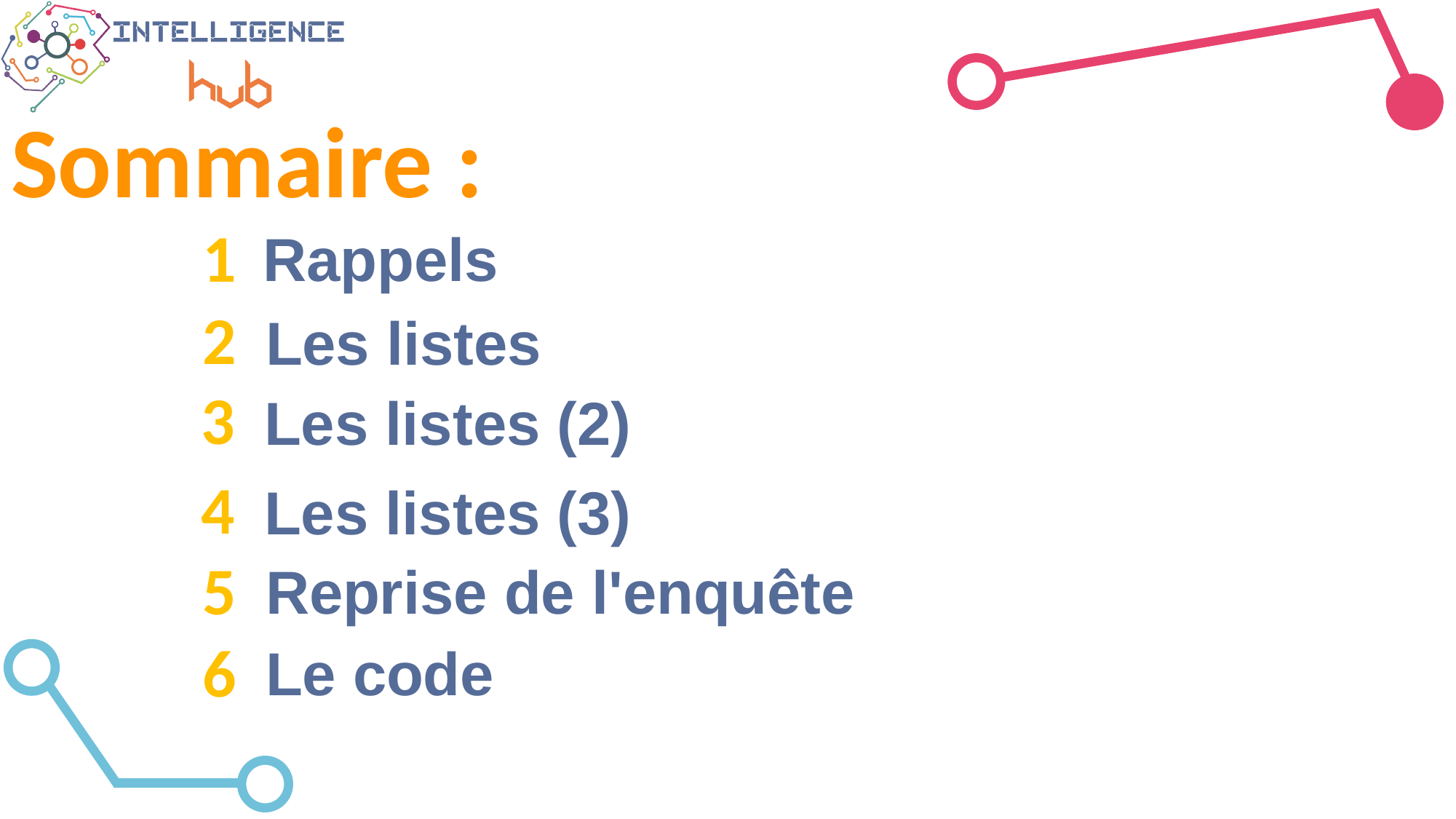

Sommaire :
1
Rappels
2
Les listes
3
Les listes (2)
4
Les listes (3)
5
Reprise de l'enquête
6
Le code